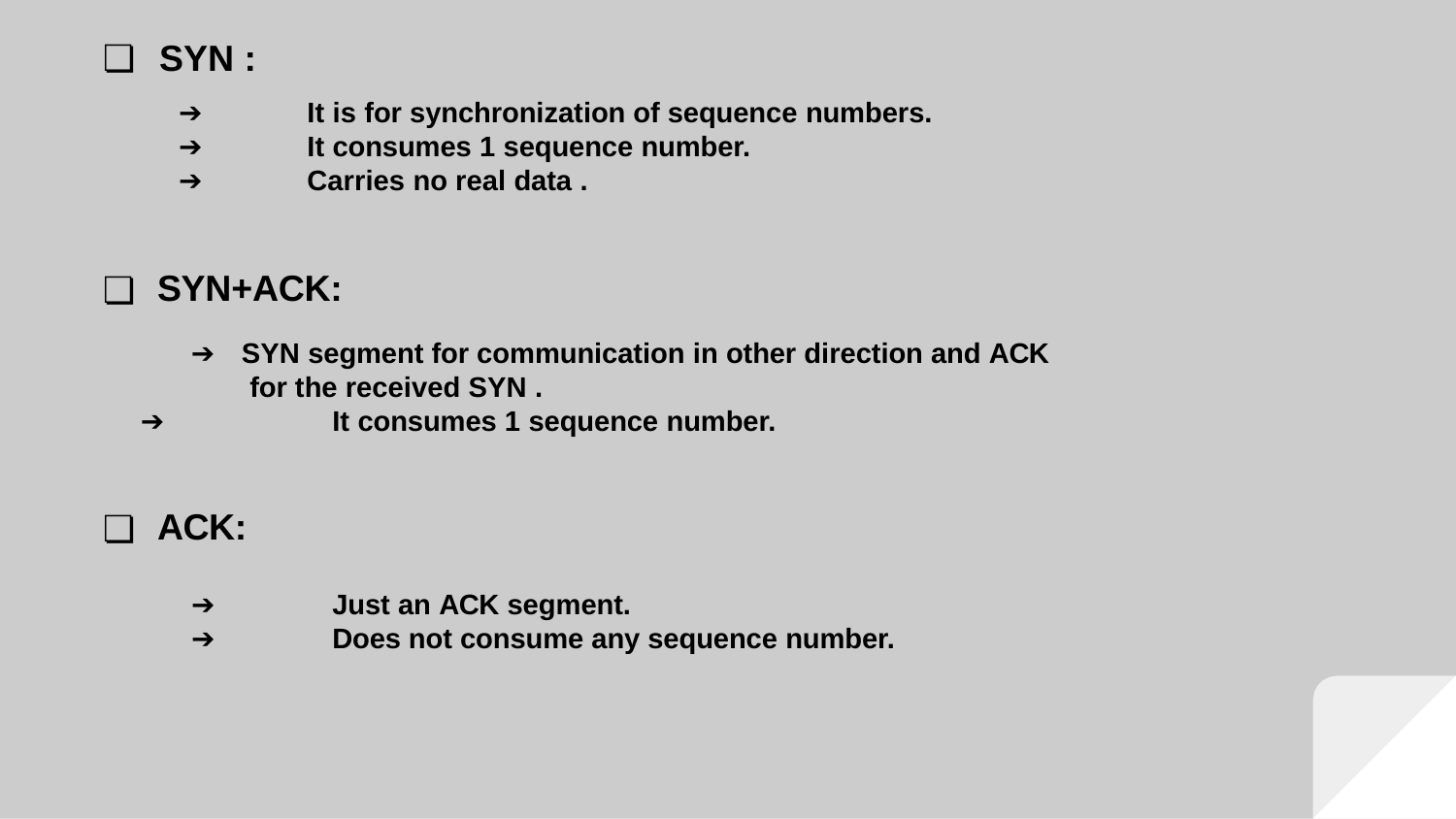

# ❏	SYN :
➔	It is for synchronization of sequence numbers.
➔	It consumes 1 sequence number.
➔	Carries no real data .

SYN+ACK:
➔	SYN segment for communication in other direction and ACK  for the received SYN .
➔	It consumes 1 sequence number.

ACK:
➔	Just an ACK segment.
➔	Does not consume any sequence number.